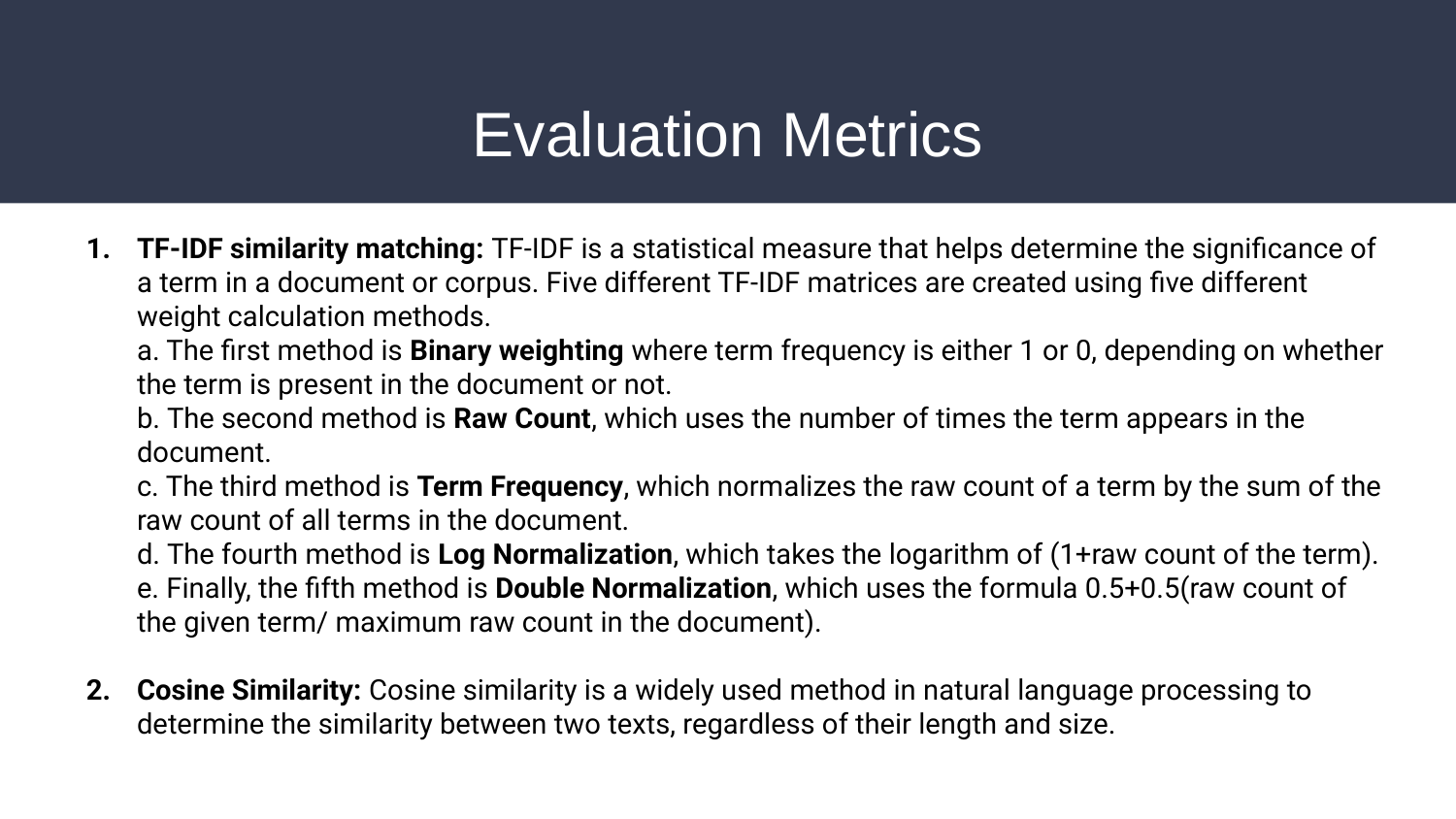

# Evaluation Metrics
TF-IDF similarity matching: TF-IDF is a statistical measure that helps determine the significance of a term in a document or corpus. Five different TF-IDF matrices are created using five different weight calculation methods.
a. The first method is Binary weighting where term frequency is either 1 or 0, depending on whether the term is present in the document or not.
b. The second method is Raw Count, which uses the number of times the term appears in the document.
c. The third method is Term Frequency, which normalizes the raw count of a term by the sum of the raw count of all terms in the document.
d. The fourth method is Log Normalization, which takes the logarithm of (1+raw count of the term).
e. Finally, the fifth method is Double Normalization, which uses the formula 0.5+0.5(raw count of the given term/ maximum raw count in the document).

Cosine Similarity: Cosine similarity is a widely used method in natural language processing to determine the similarity between two texts, regardless of their length and size.